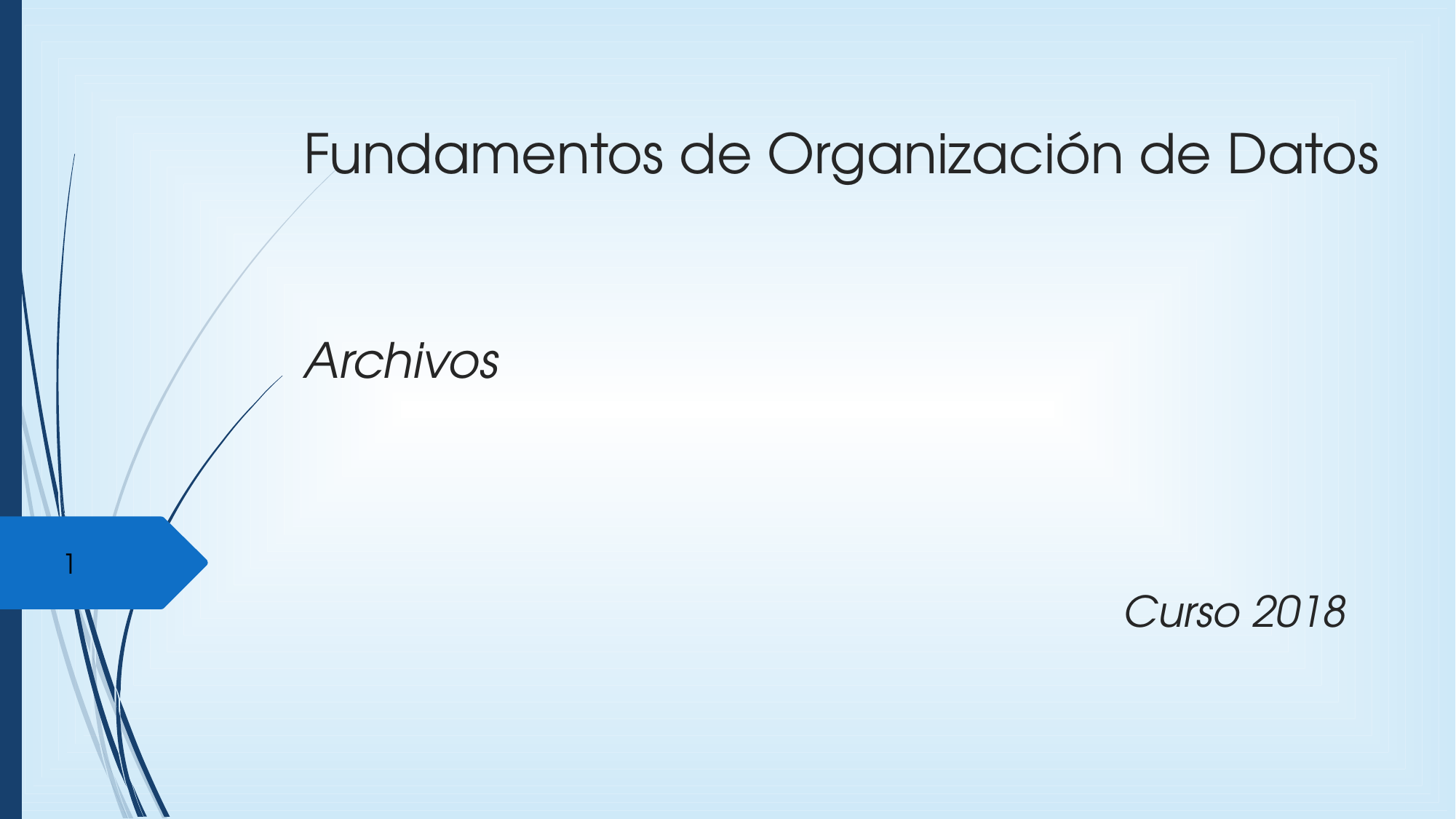

Fundamentos de Organización de Datos
Archivos

Curso 2018
1